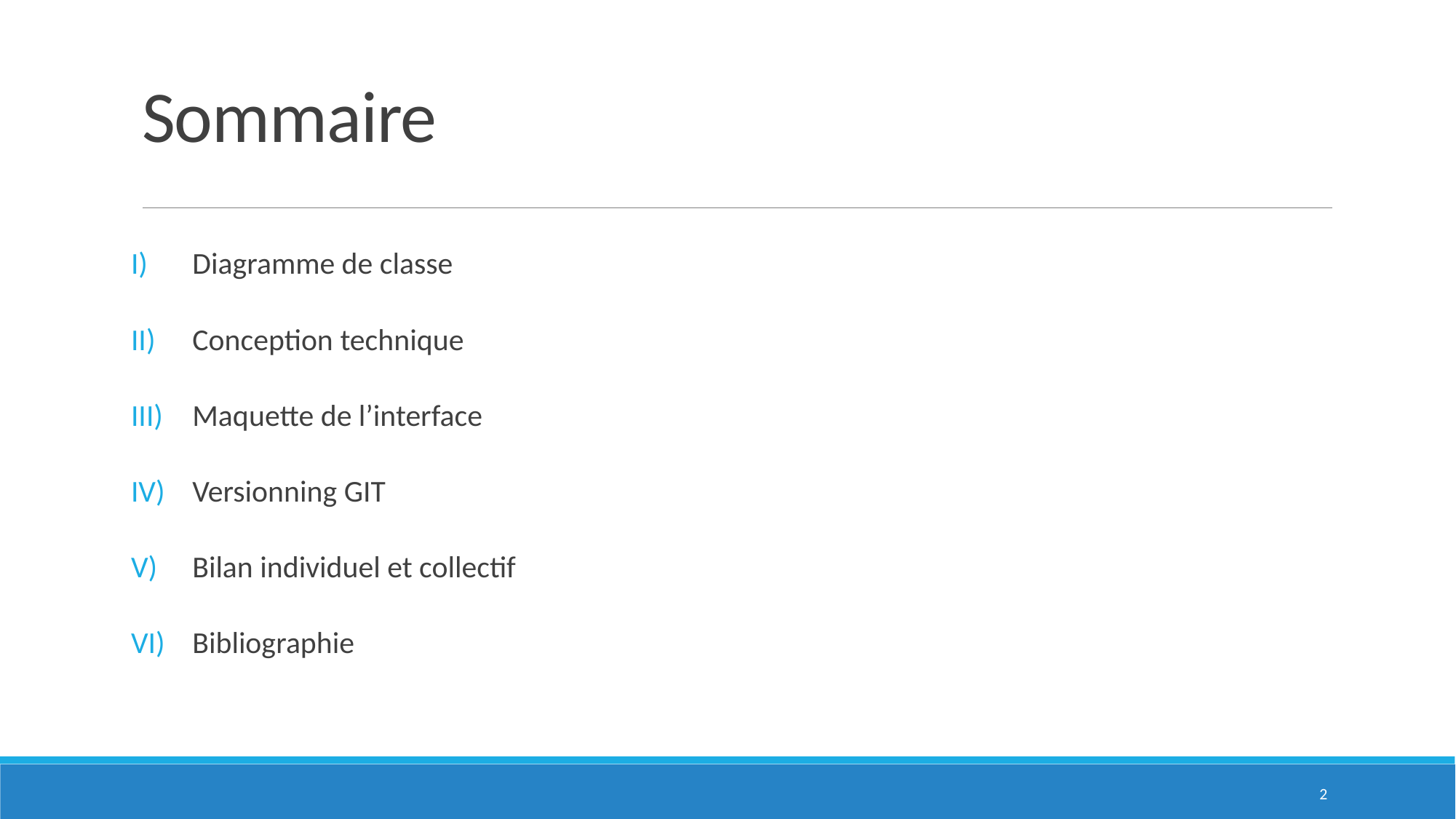

# Sommaire
Diagramme de classe
Conception technique
Maquette de l’interface
Versionning GIT
Bilan individuel et collectif
Bibliographie

2